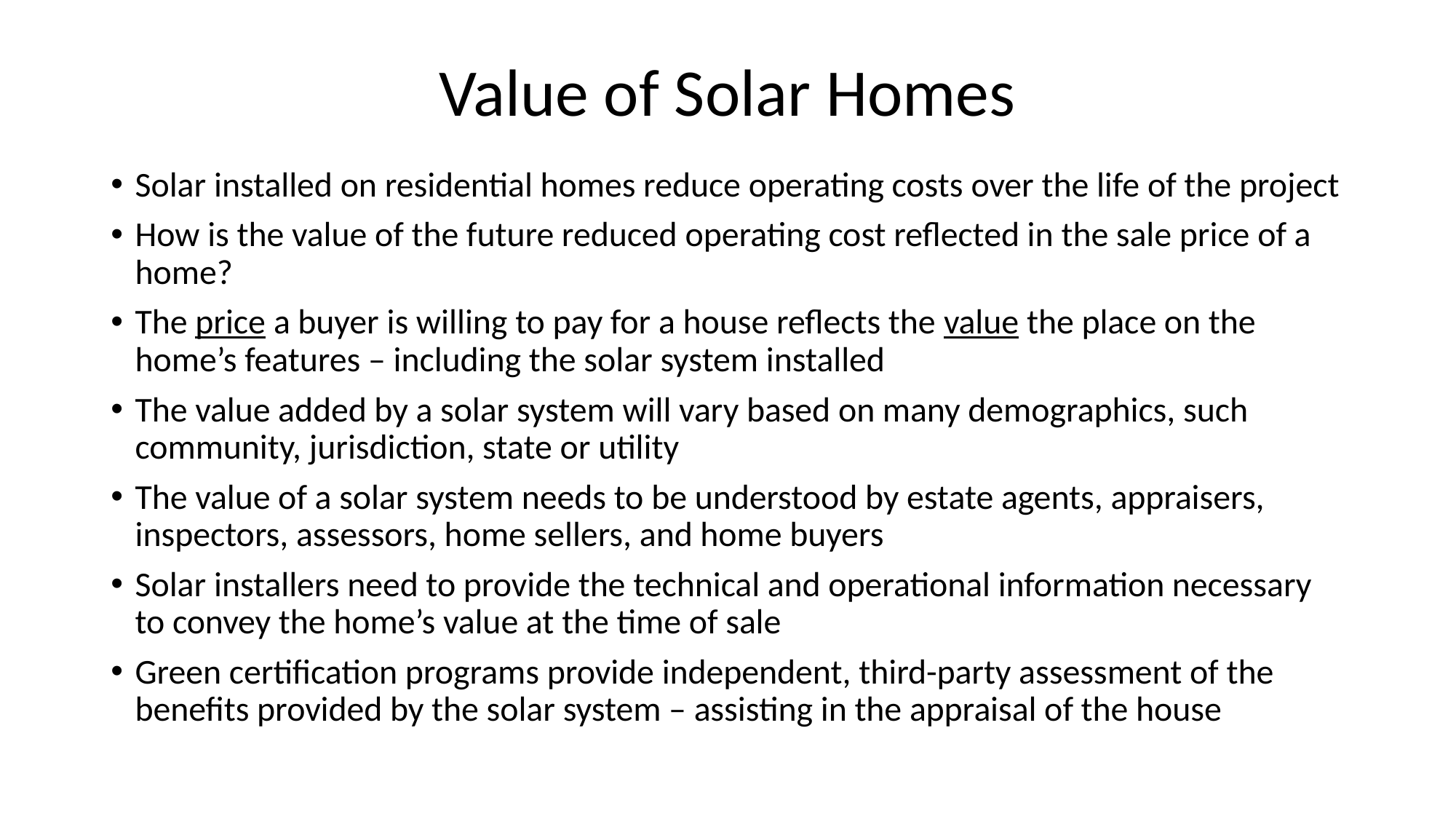

# Value of Solar Homes
Solar installed on residential homes reduce operating costs over the life of the project
How is the value of the future reduced operating cost reflected in the sale price of a home?
The price a buyer is willing to pay for a house reflects the value the place on the home’s features – including the solar system installed
The value added by a solar system will vary based on many demographics, such community, jurisdiction, state or utility
The value of a solar system needs to be understood by estate agents, appraisers, inspectors, assessors, home sellers, and home buyers
Solar installers need to provide the technical and operational information necessary to convey the home’s value at the time of sale
Green certification programs provide independent, third-party assessment of the benefits provided by the solar system – assisting in the appraisal of the house